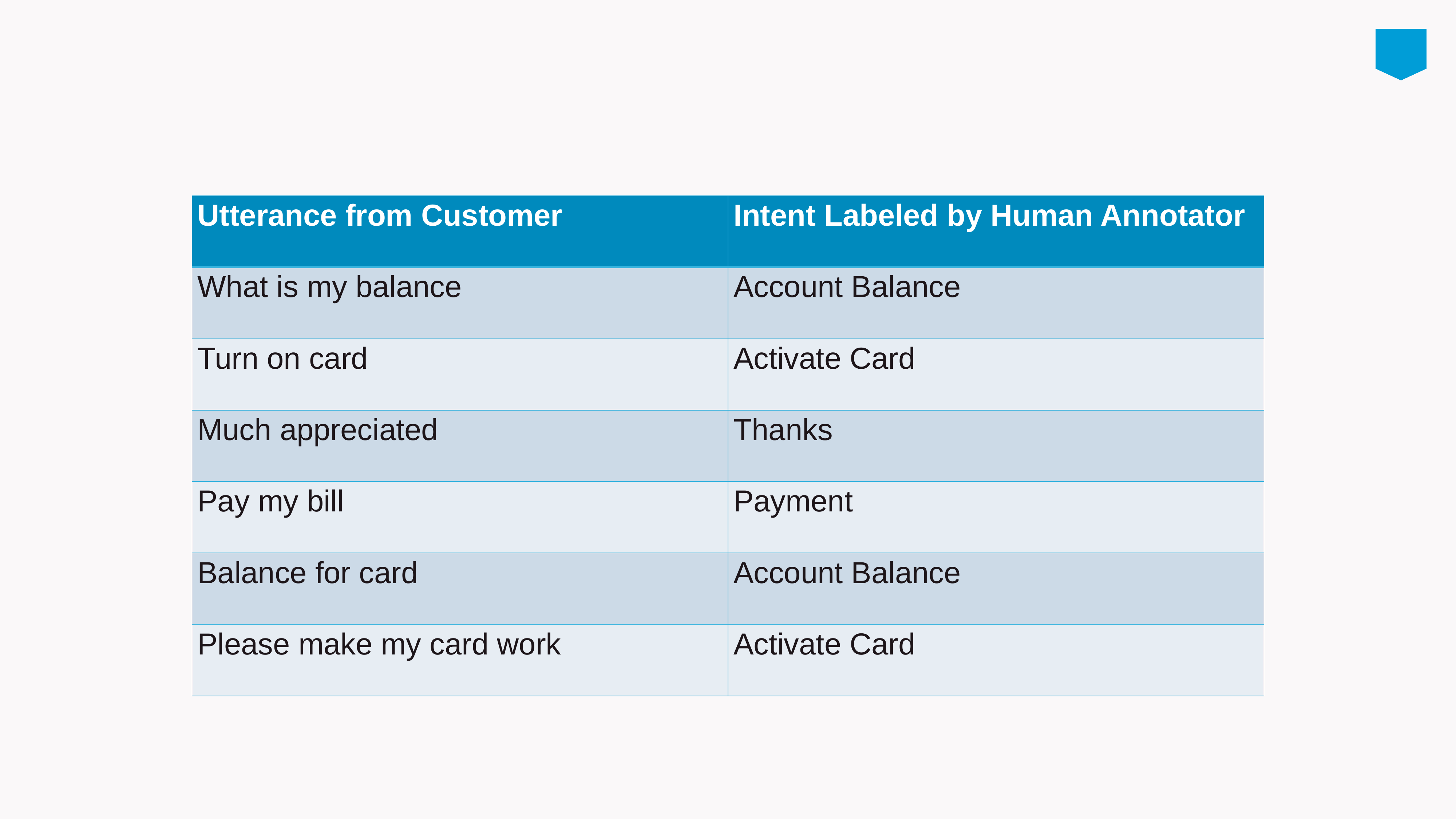

| Utterance from Customer | Intent Labeled by Human Annotator |
| --- | --- |
| What is my balance | Account Balance |
| Turn on card | Activate Card |
| Much appreciated | Thanks |
| Pay my bill | Payment |
| Balance for card | Account Balance |
| Please make my card work | Activate Card |